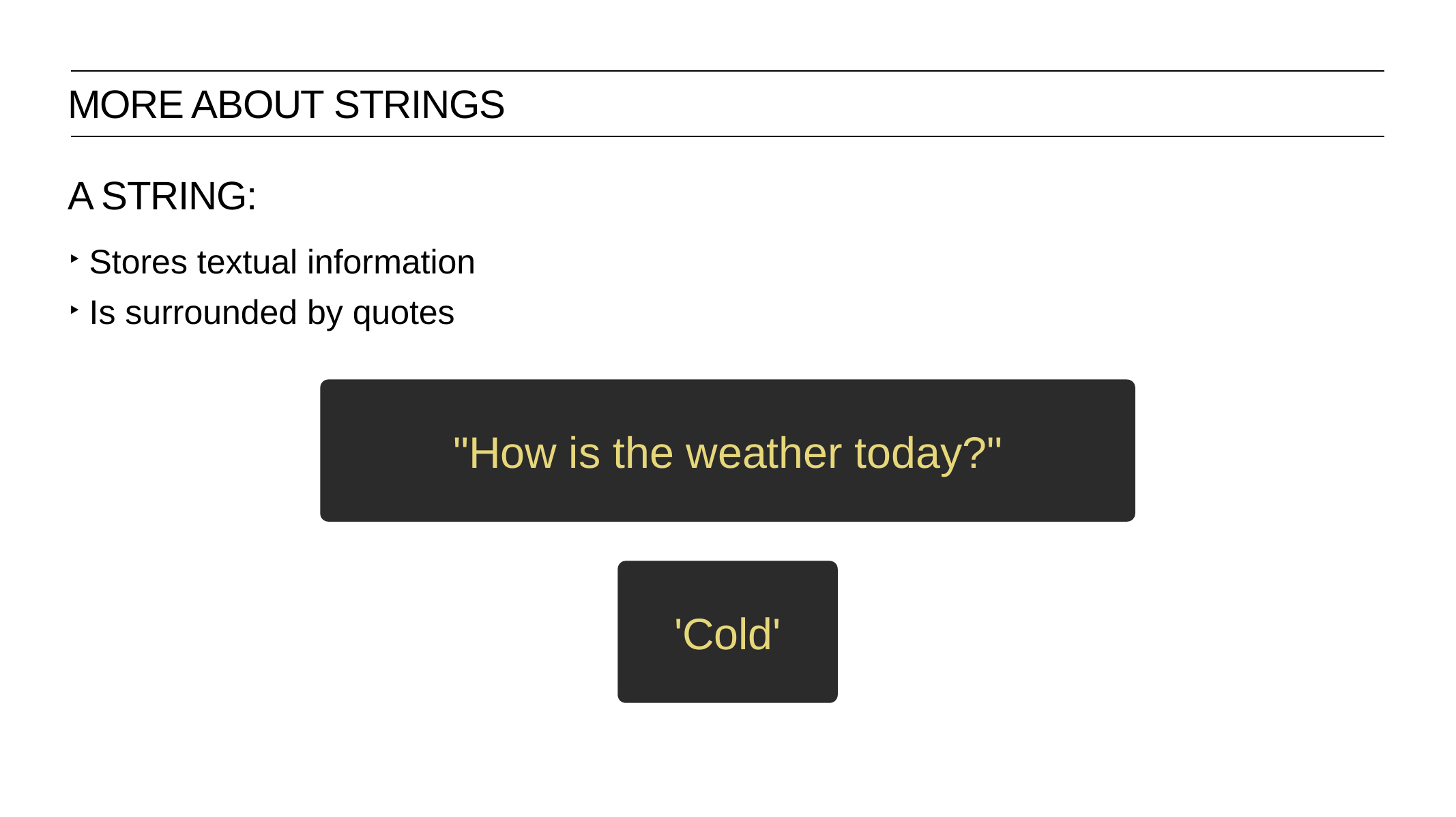

more about strings

a string:
Stores textual information
Is surrounded by quotes

"How is the weather today?"

'Cold'